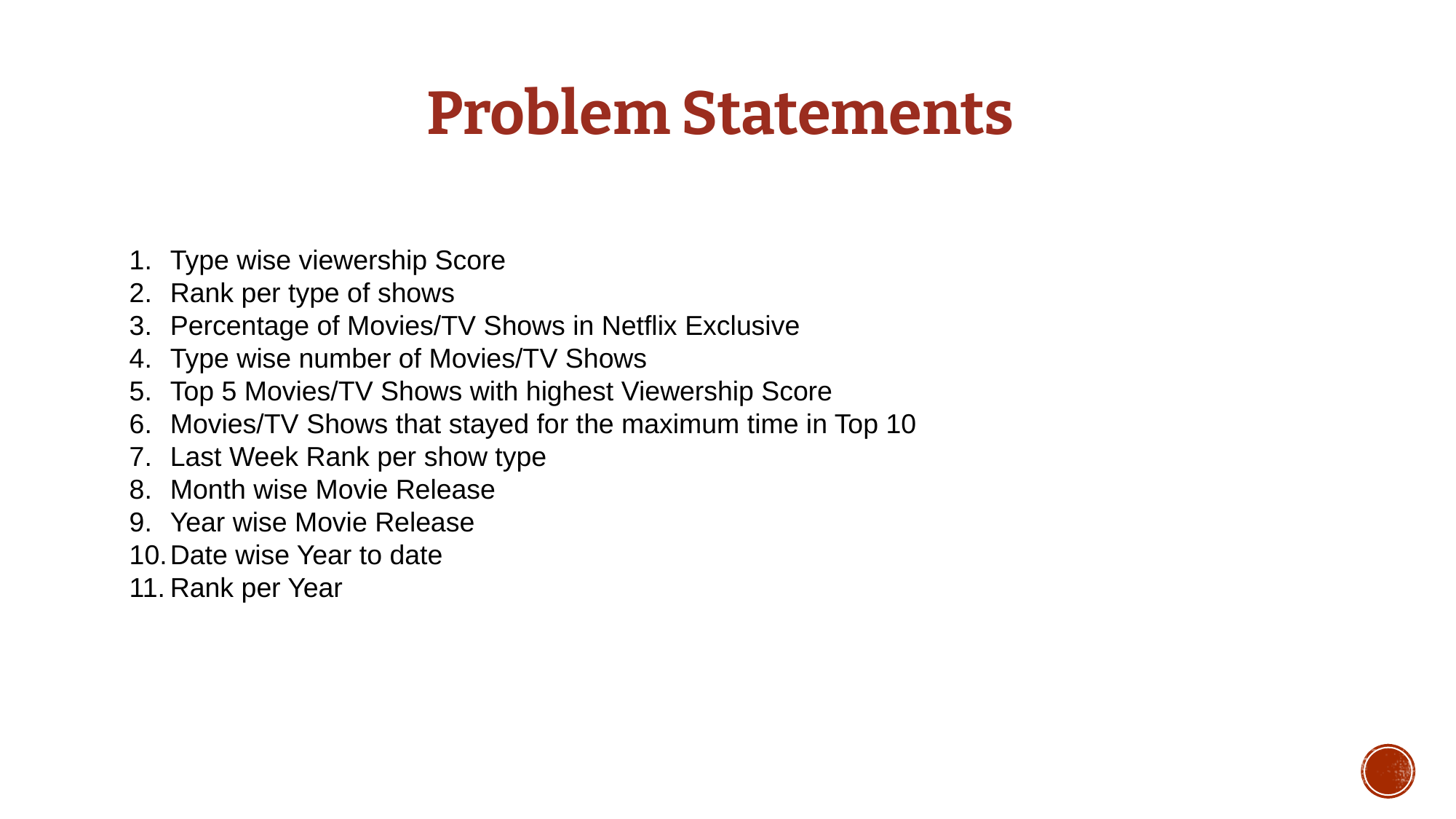

Problem Statements
Type wise viewership Score
Rank per type of shows
Percentage of Movies/TV Shows in Netflix Exclusive
Type wise number of Movies/TV Shows
Top 5 Movies/TV Shows with highest Viewership Score
Movies/TV Shows that stayed for the maximum time in Top 10
Last Week Rank per show type
Month wise Movie Release
Year wise Movie Release
Date wise Year to date
Rank per Year